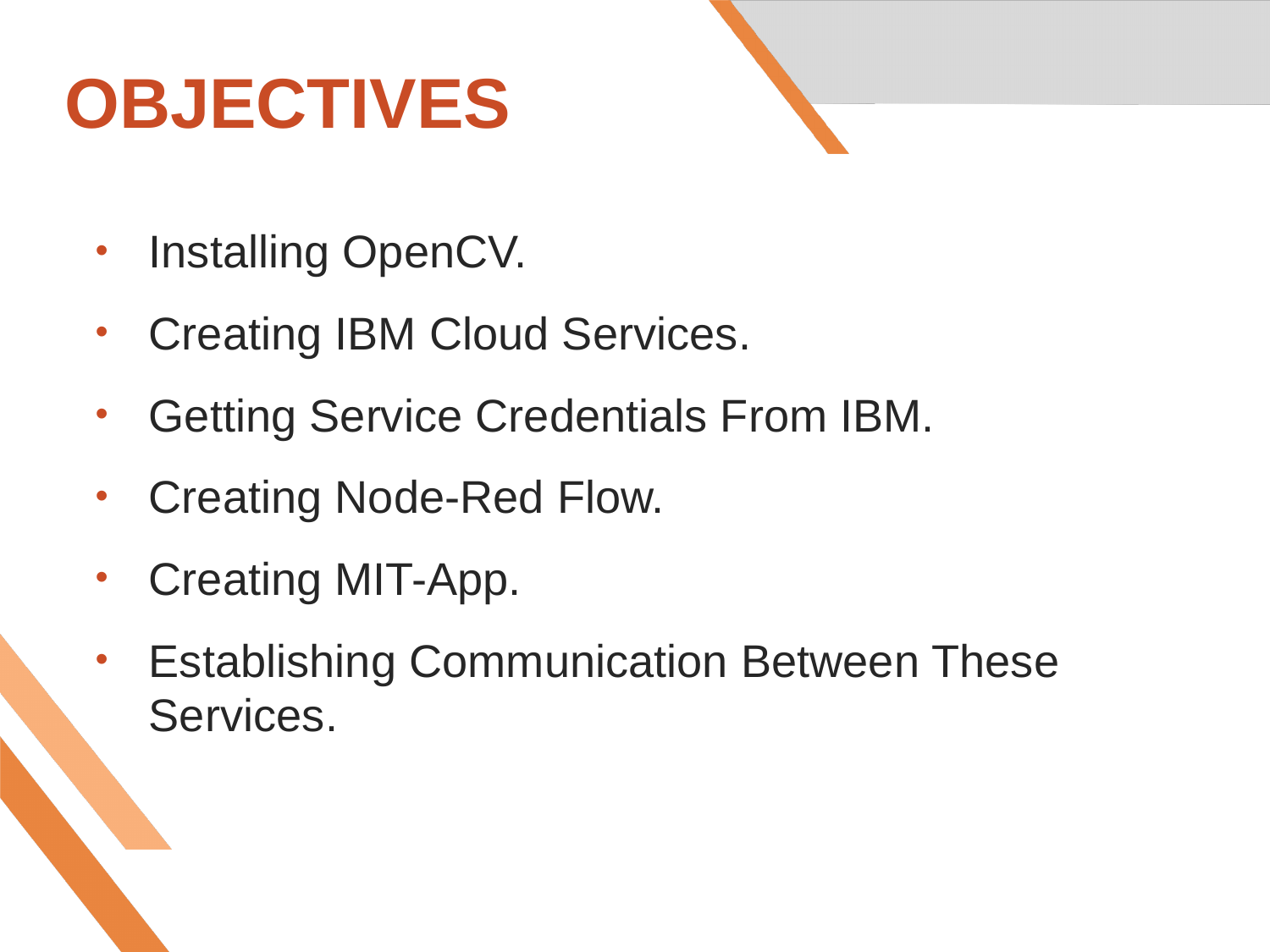

# OBJECTIVES
Installing OpenCV.
Creating IBM Cloud Services.
Getting Service Credentials From IBM.
Creating Node-Red Flow.
Creating MIT-App.
Establishing Communication Between These Services.